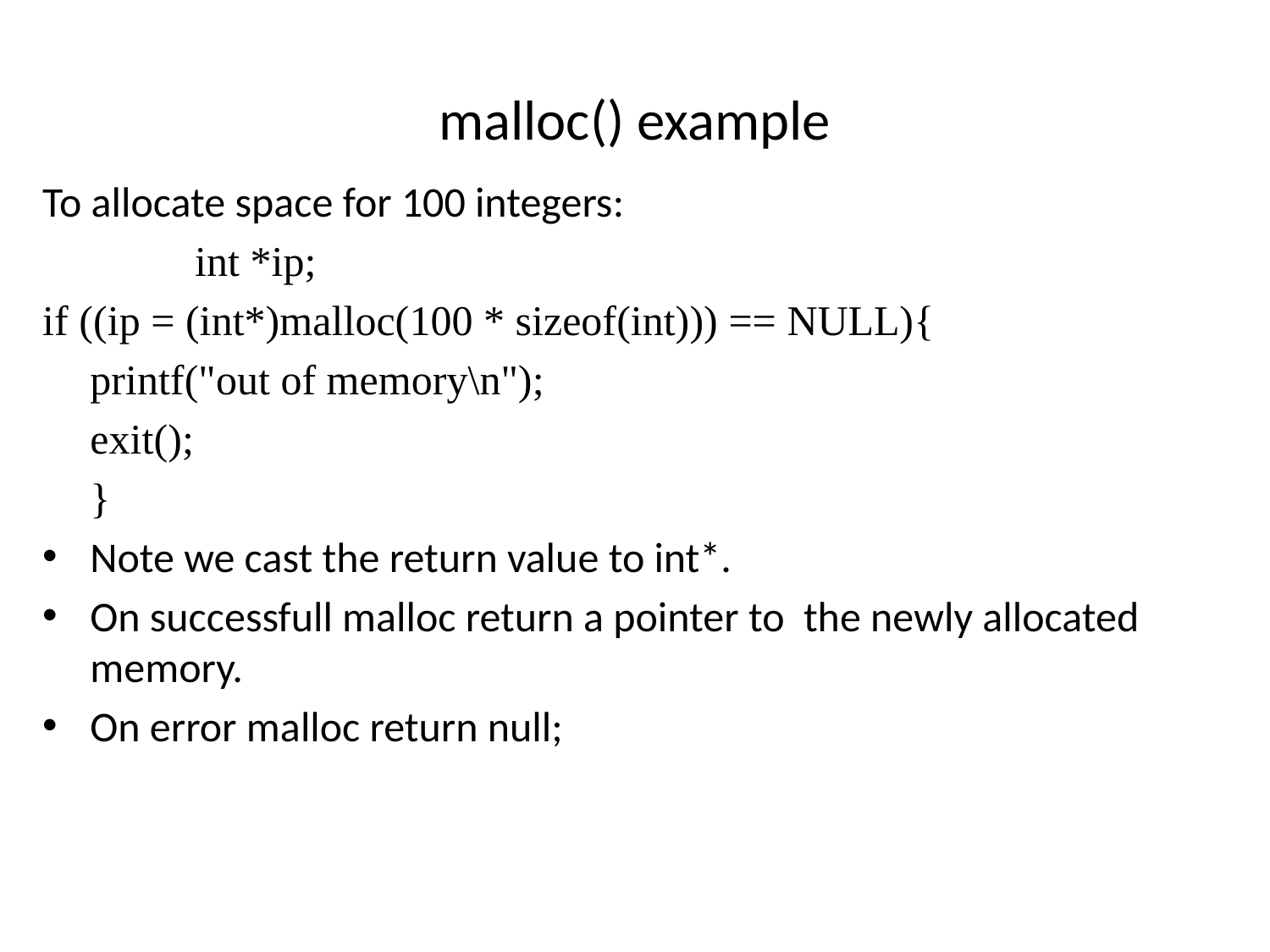

# malloc() example
To allocate space for 100 integers:
      int *ip;
if ((ip = (int*)malloc(100 * sizeof(int))) == NULL){
	printf("out of memory\n");
	exit();
	}
Note we cast the return value to int*.
On successfull malloc return a pointer to  the newly allocated memory.
On error malloc return null;